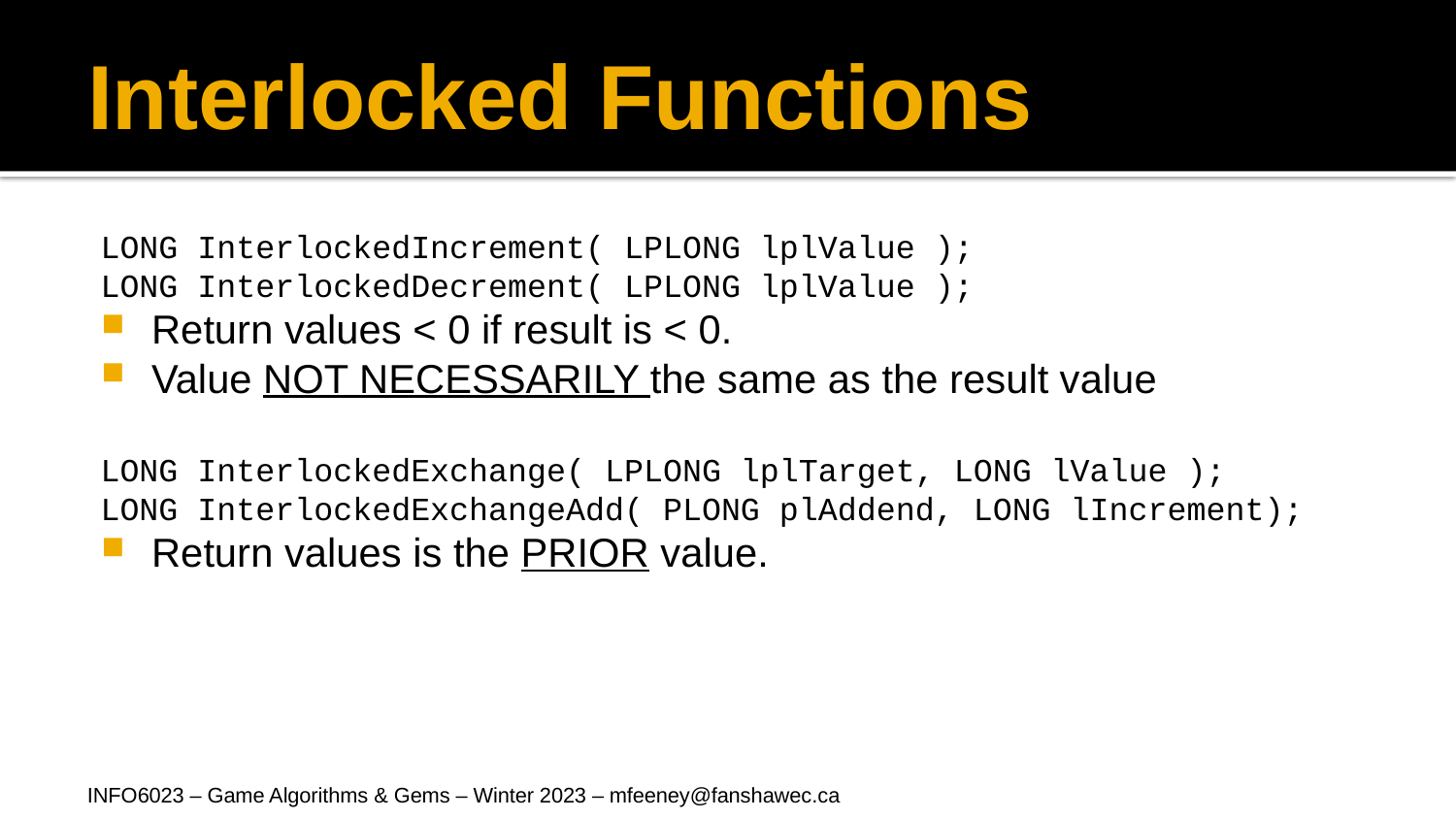

# Interlocked Functions
LONG InterlockedIncrement( LPLONG lplValue );
LONG InterlockedDecrement( LPLONG lplValue );
Return values < 0 if result is < 0.
Value NOT NECESSARILY the same as the result value

LONG InterlockedExchange( LPLONG lplTarget, LONG lValue );
LONG InterlockedExchangeAdd( PLONG plAddend, LONG lIncrement);
Return values is the PRIOR value.